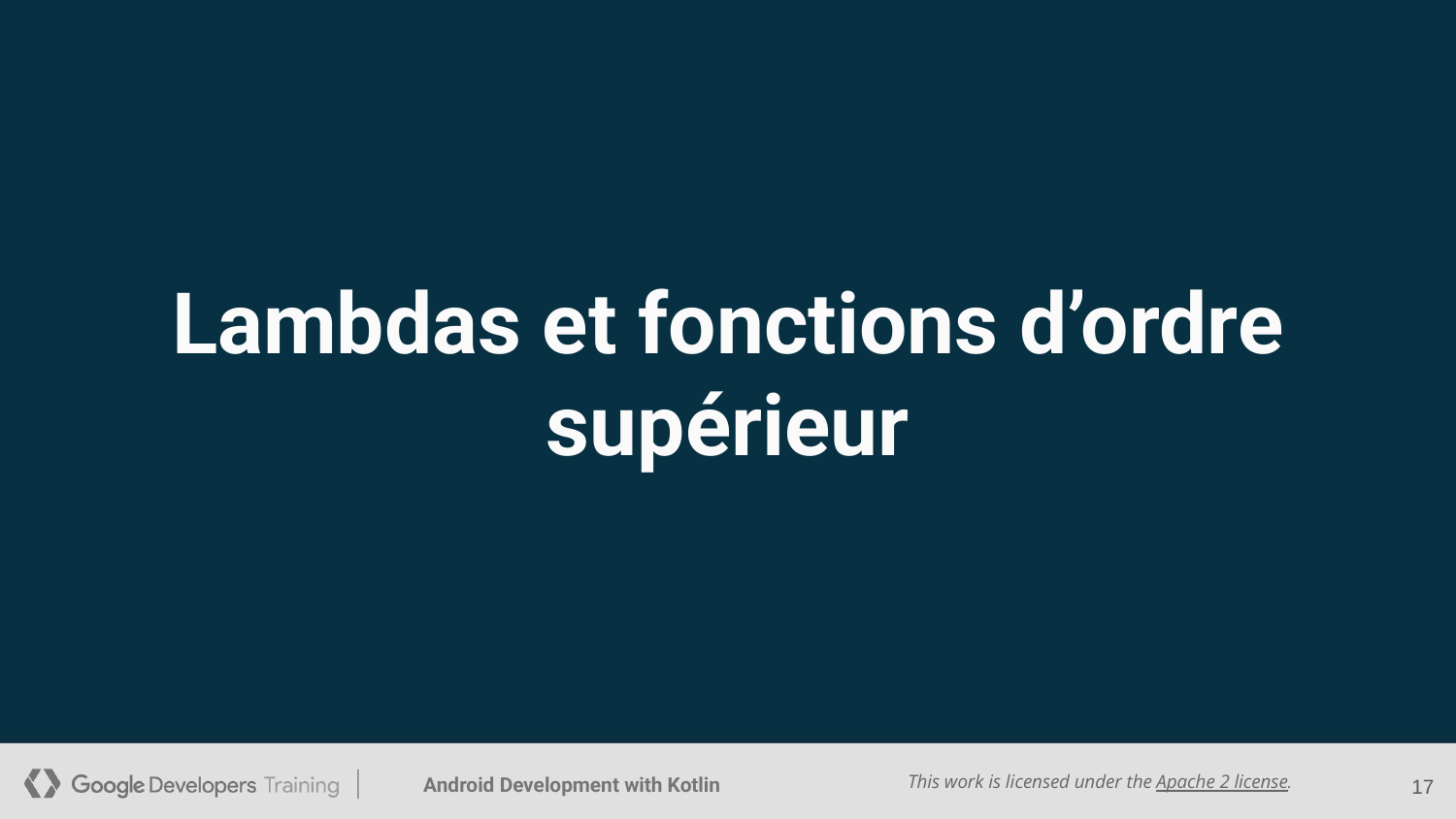

# Lambdas et fonctions d’ordre supérieur
17